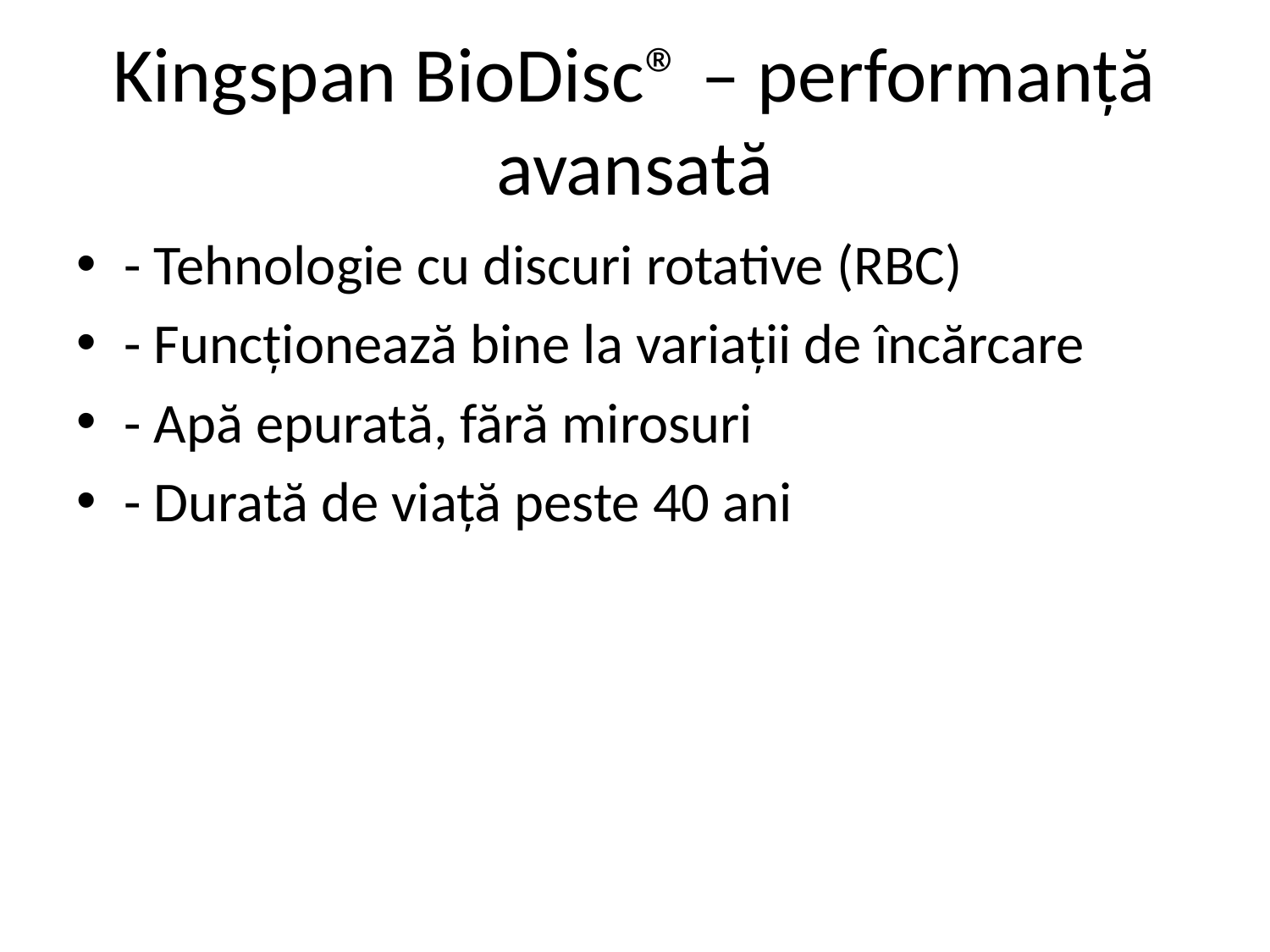

# Kingspan BioDisc® – performanță avansată
- Tehnologie cu discuri rotative (RBC)
- Funcționează bine la variații de încărcare
- Apă epurată, fără mirosuri
- Durată de viață peste 40 ani